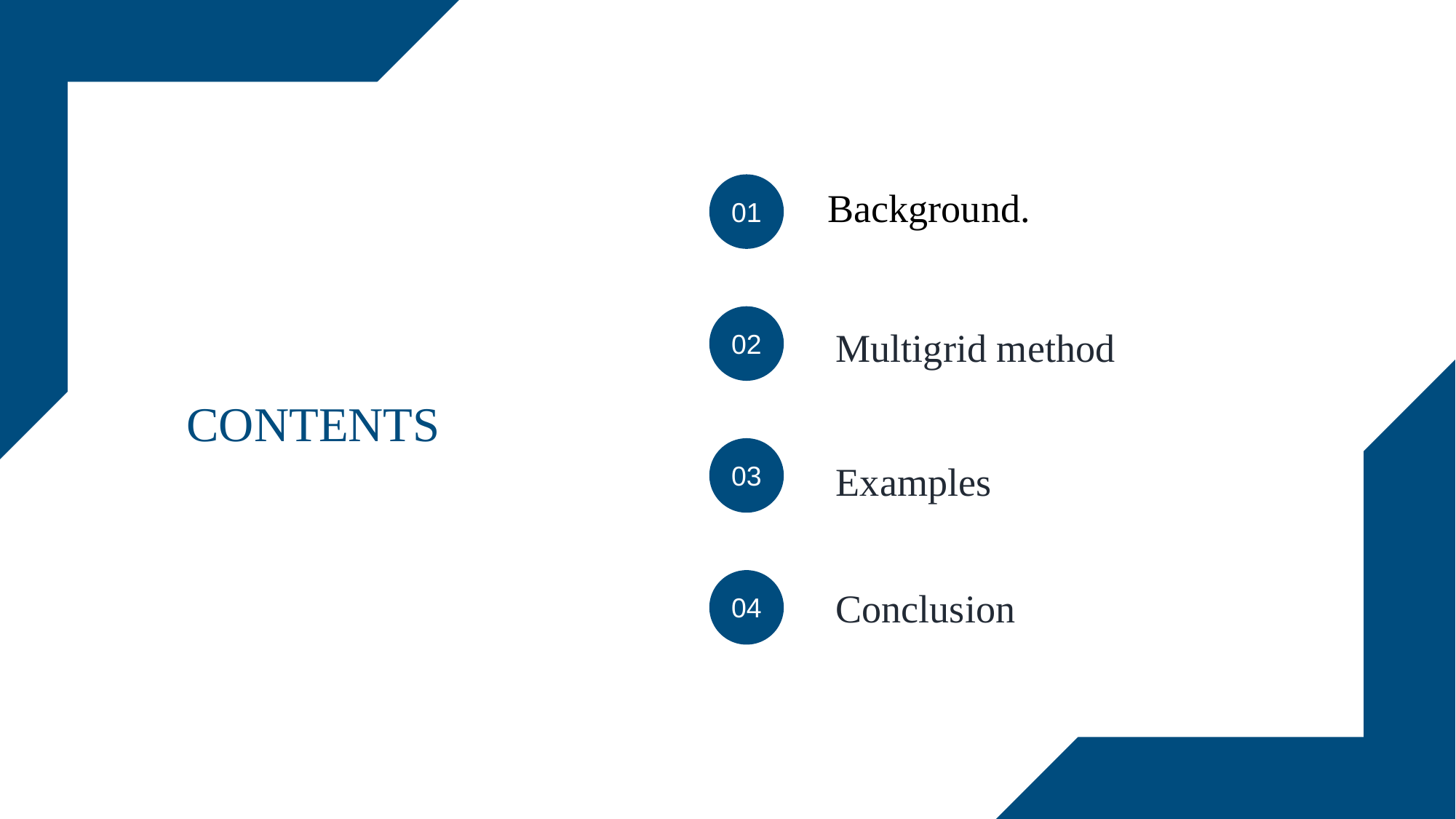

Background.
01

Multigrid method
02

CONTENTS

Examples
03

Conclusion
04